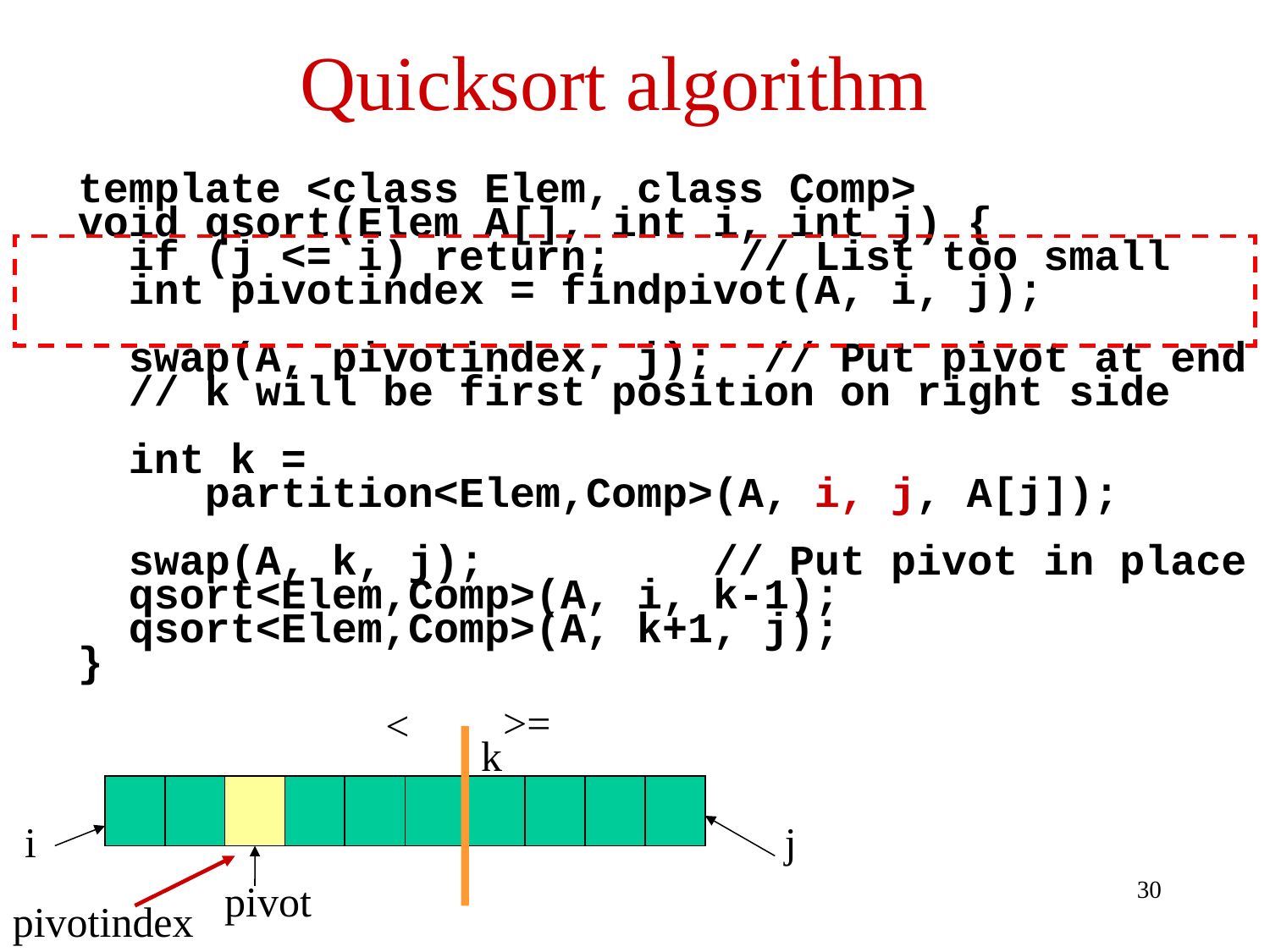

# Quicksort algorithm
template <class Elem, class Comp>
void qsort(Elem A[], int i, int j) {
  if (j <= i) return;     // List too small
  int pivotindex = findpivot(A, i, j);

  swap(A, pivotindex, j);  // Put pivot at end
  // k will be first position on right side

  int k =
     partition<Elem,Comp>(A, i, j, A[j]);

  swap(A, k, j);         // Put pivot in place
  qsort<Elem,Comp>(A, i, k-1);
  qsort<Elem,Comp>(A, k+1, j);
}

>=
<
k

i
j

pivot

30
pivotindex